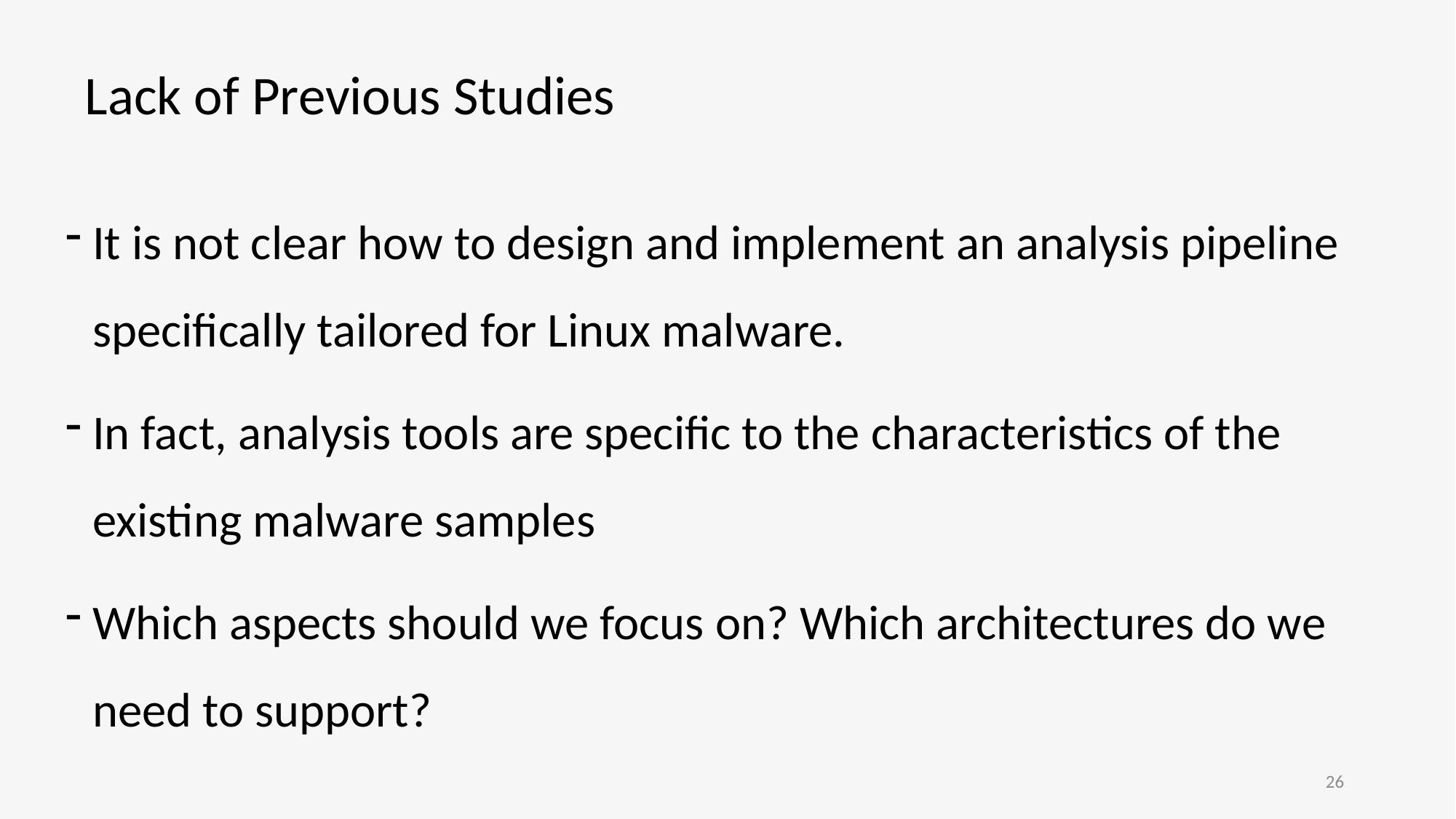

# Lack of Previous Studies
It is not clear how to design and implement an analysis pipeline specifically tailored for Linux malware.
In fact, analysis tools are specific to the characteristics of the existing malware samples
Which aspects should we focus on? Which architectures do we need to support?
26